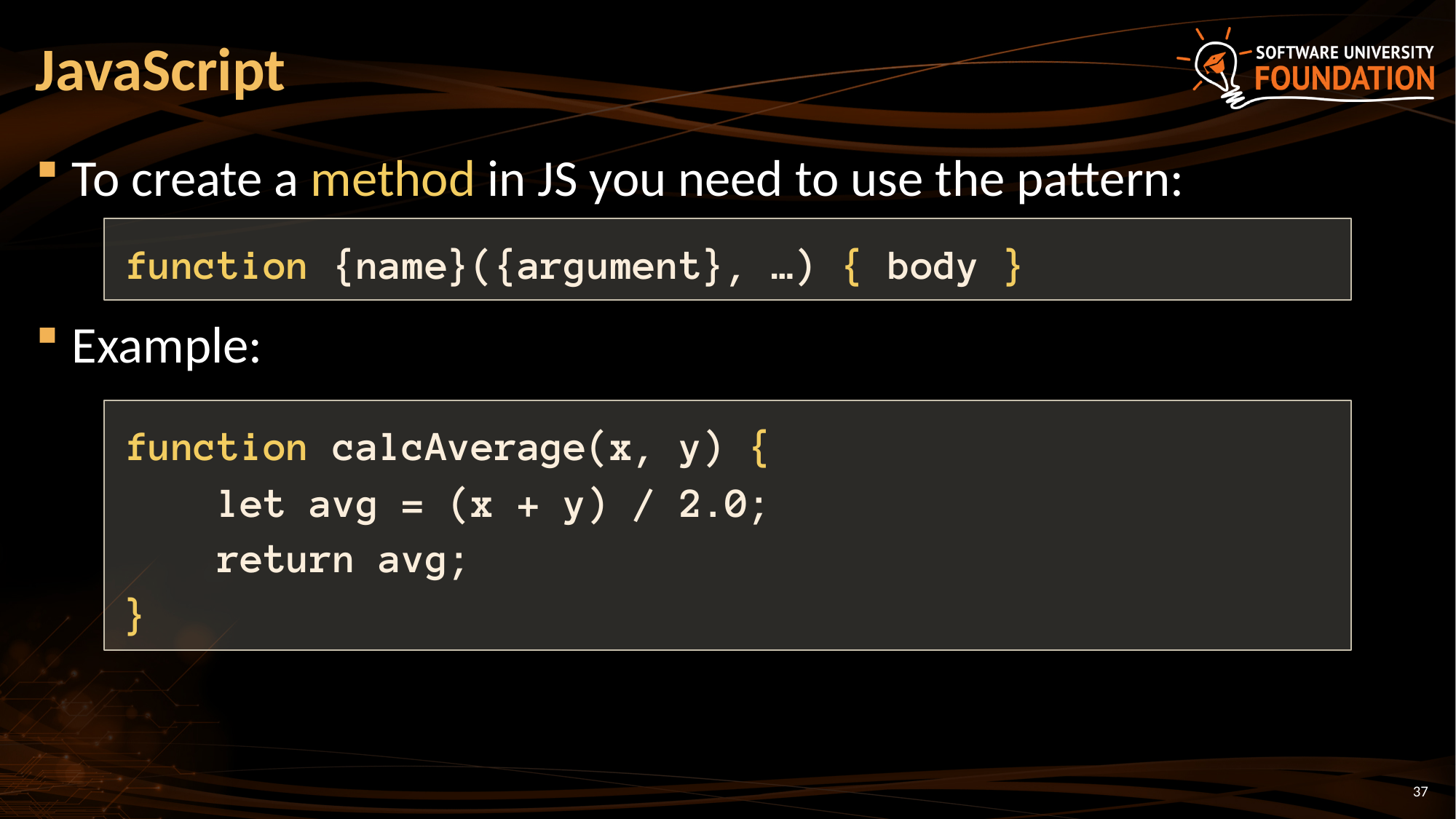

# JavaScript
To create a method in JS you need to use the pattern:

Example:
function {name}({argument}, …) { body }
function calcAverage(x, y) {
    let avg = (x + y) / 2.0;
    return avg;
}
37